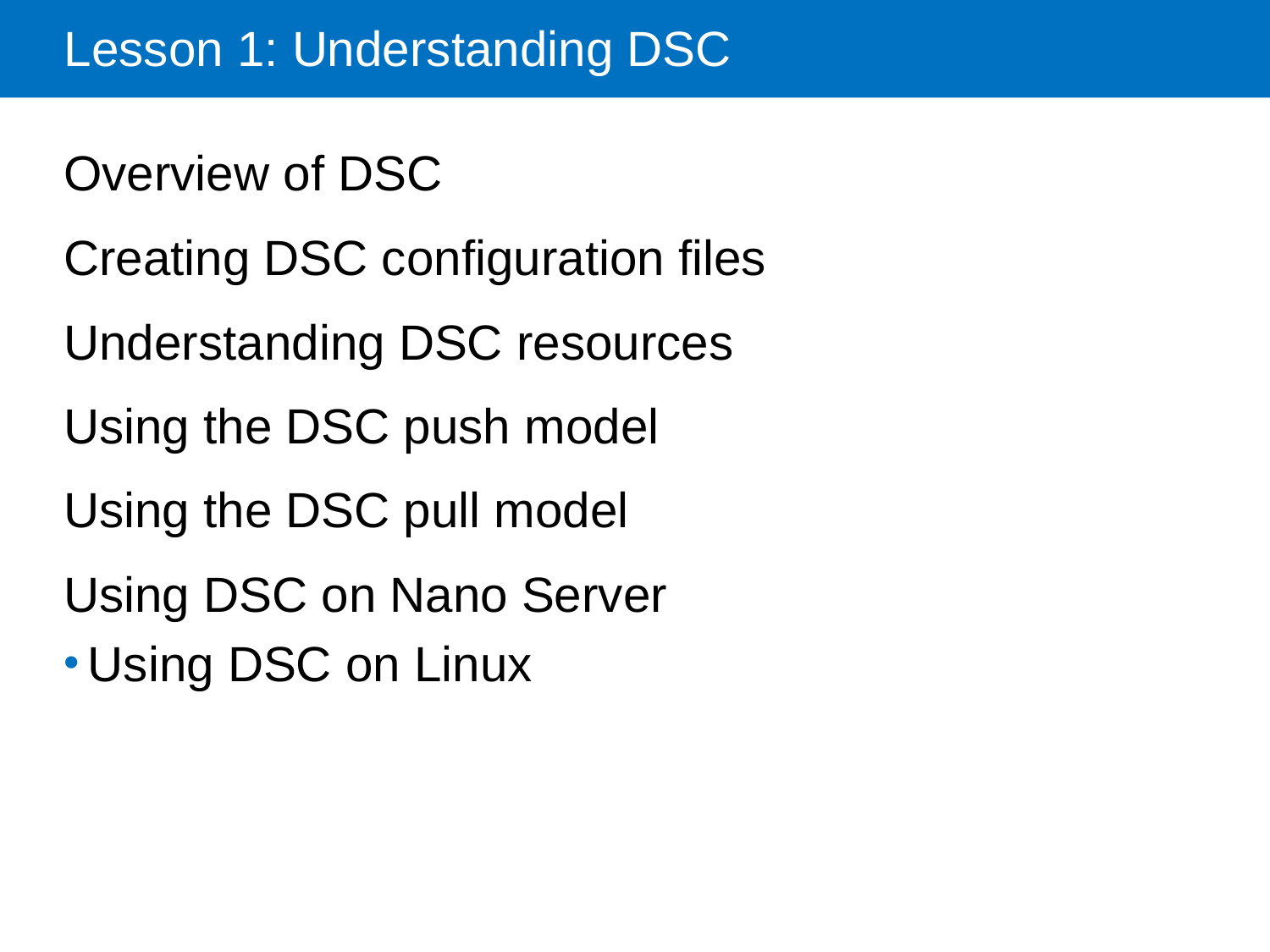

# Lesson 1: Understanding DSC
Overview of DSC
Creating DSC configuration files
Understanding DSC resources
Using the DSC push model
Using the DSC pull model
Using DSC on Nano Server
Using DSC on Linux